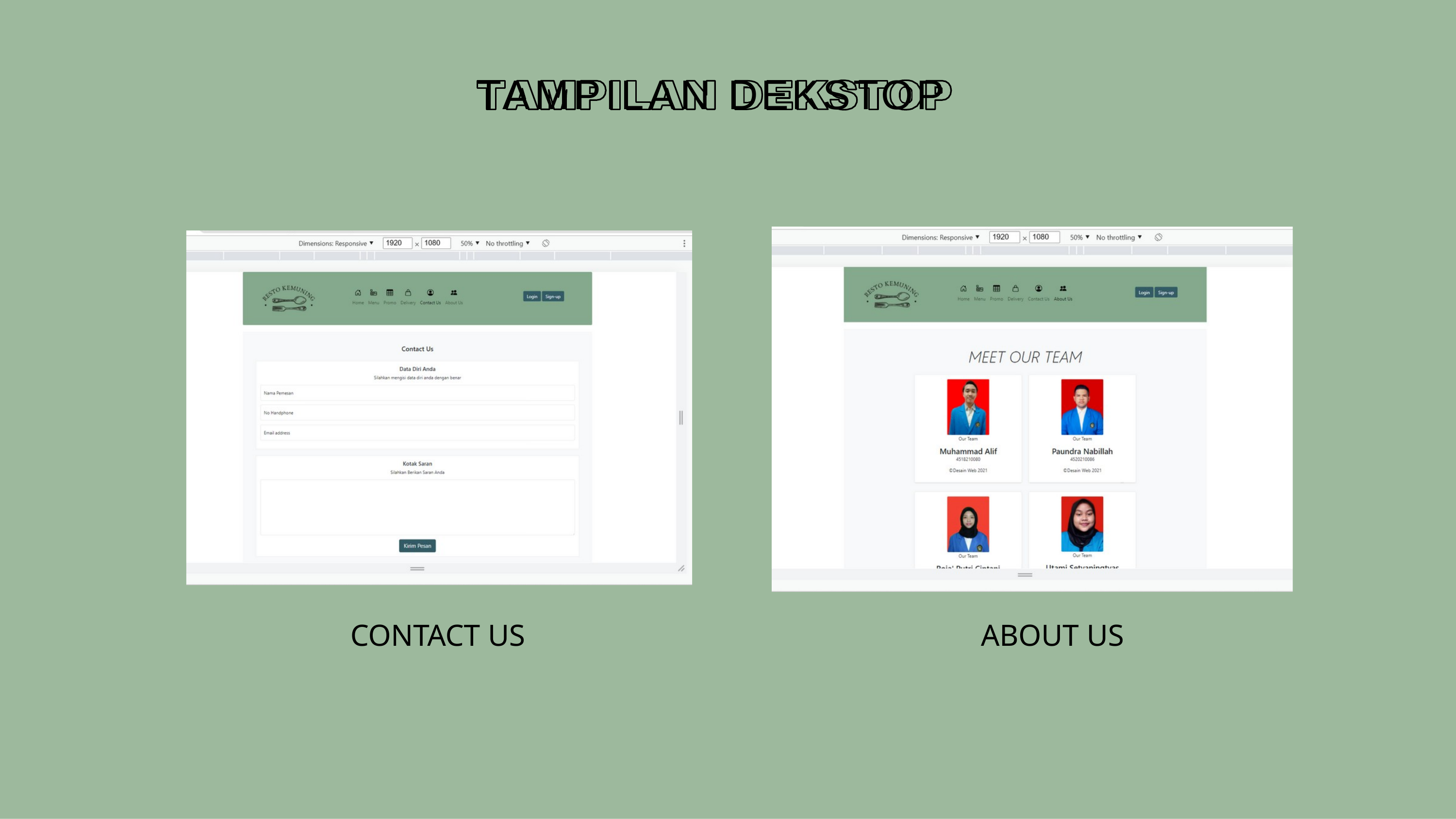

# TAMPILAN DEKSTOP

CONTACT US
ABOUT US